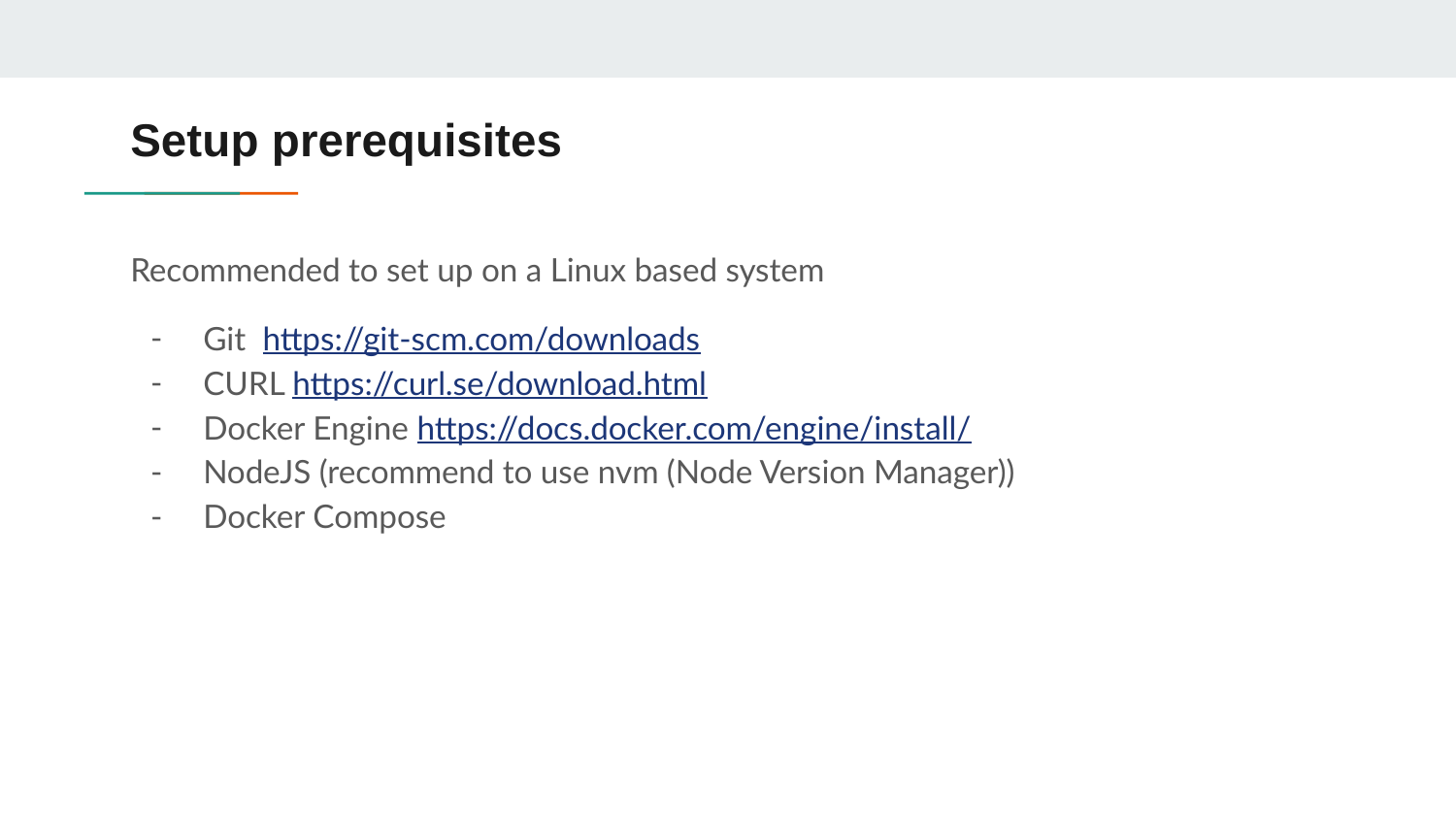

# Setup prerequisites
Recommended to set up on a Linux based system
Git  https://git-scm.com/downloads
CURL https://curl.se/download.html
Docker Engine https://docs.docker.com/engine/install/
NodeJS (recommend to use nvm (Node Version Manager))
Docker Compose